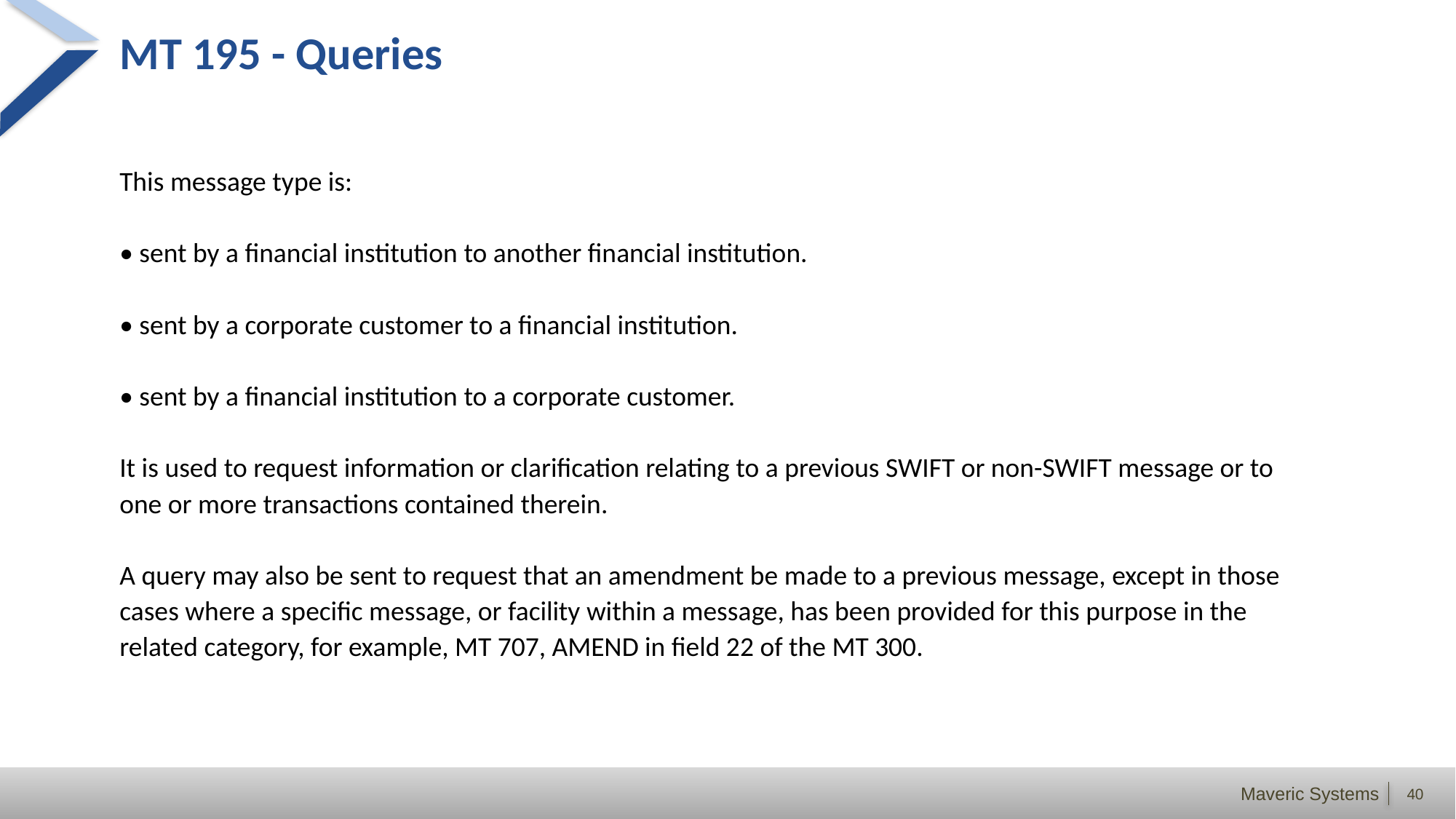

# MT 195 - Queries
This message type is:

• sent by a financial institution to another financial institution.

• sent by a corporate customer to a financial institution.

• sent by a financial institution to a corporate customer.

It is used to request information or clarification relating to a previous SWIFT or non-SWIFT message or to
one or more transactions contained therein.

A query may also be sent to request that an amendment be made to a previous message, except in those
cases where a specific message, or facility within a message, has been provided for this purpose in the
related category, for example, MT 707, AMEND in field 22 of the MT 300.